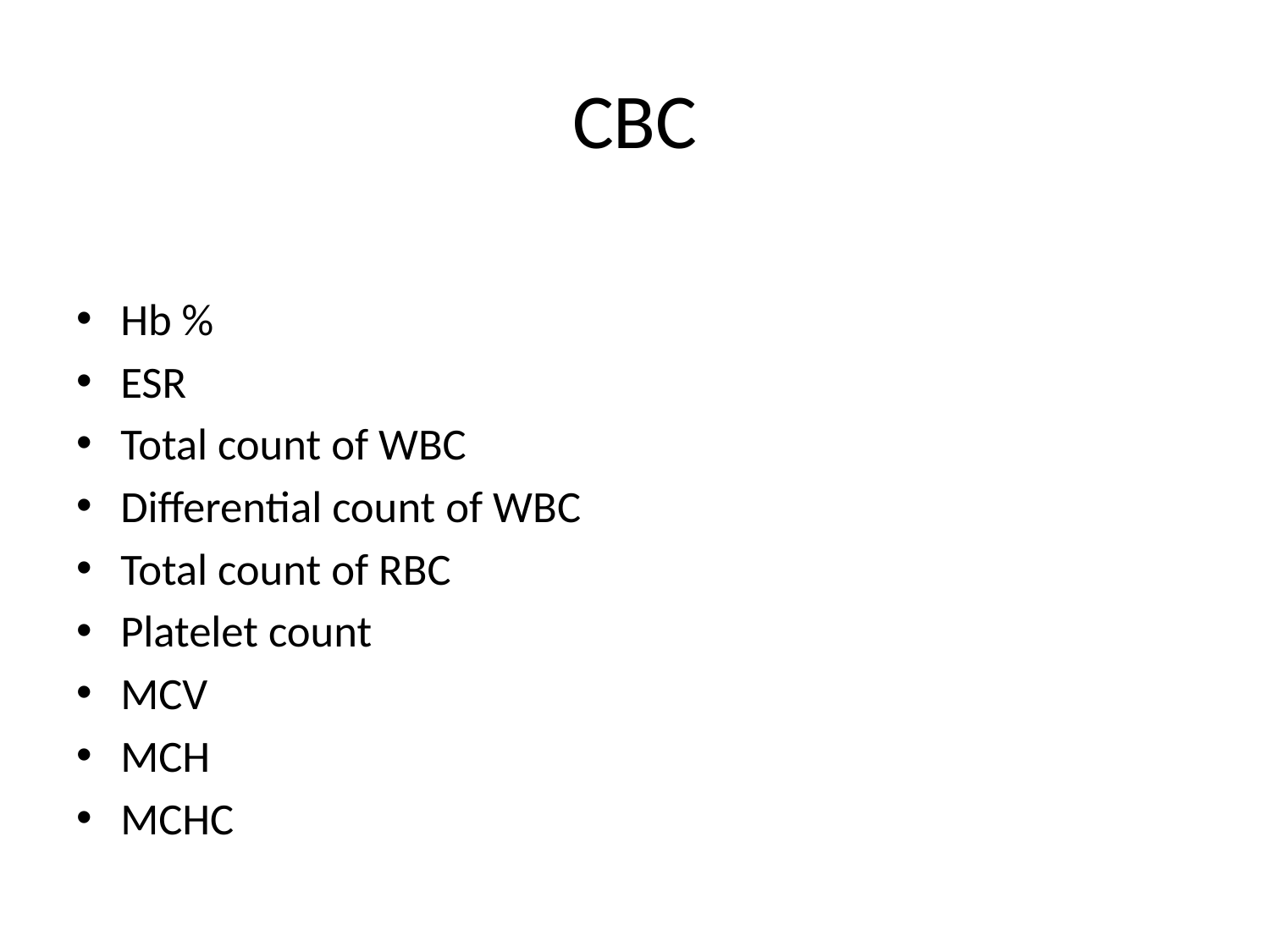

# CBC

Hb %
ESR
Total count of WBC
Differential count of WBC
Total count of RBC
Platelet count
MCV
MCH
MCHC